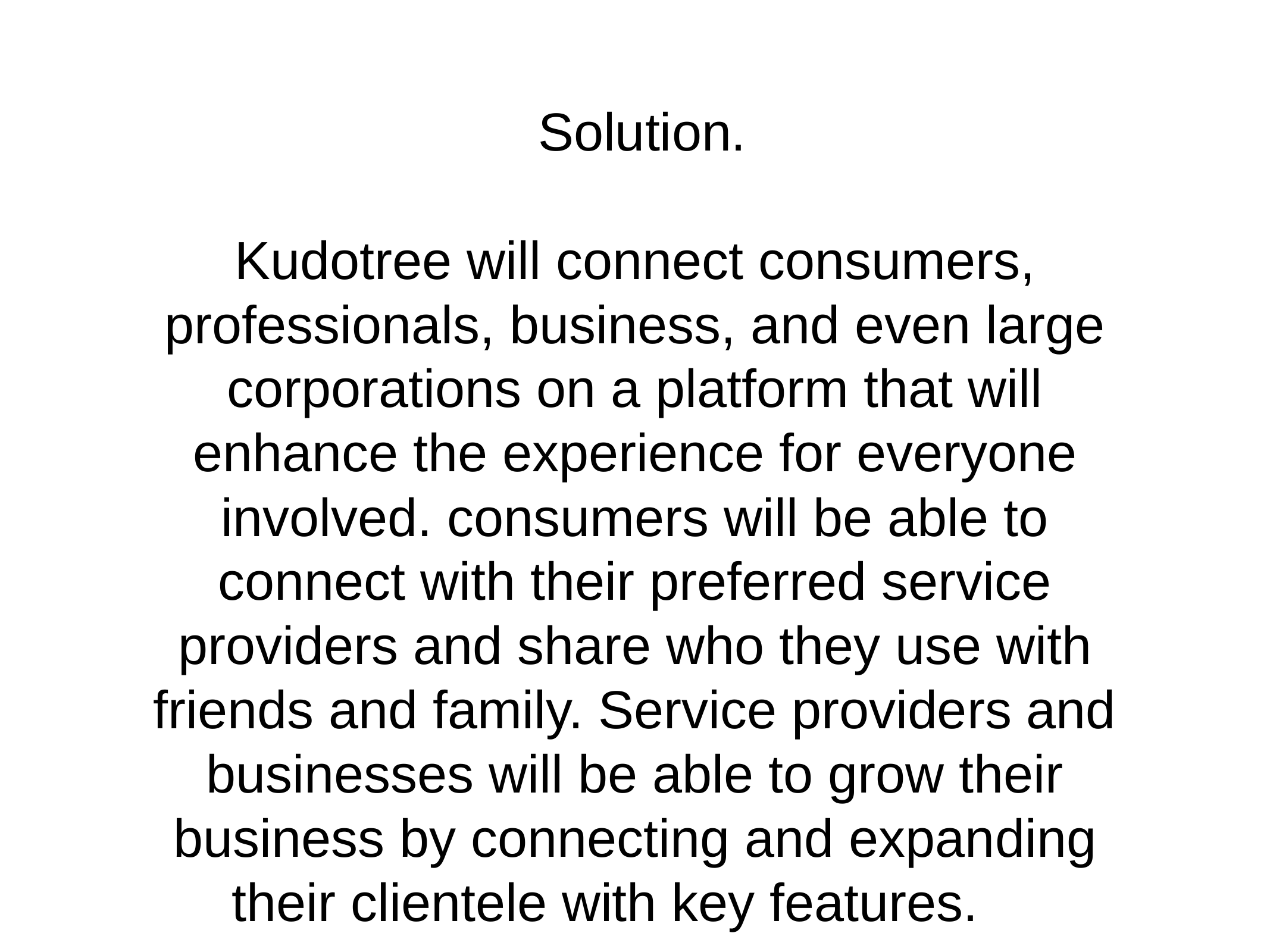

# Solution.

Kudotree will connect consumers, professionals, business, and even large corporations on a platform that will enhance the experience for everyone involved. consumers will be able to connect with their preferred service providers and share who they use with friends and family. Service providers and businesses will be able to grow their business by connecting and expanding their clientele with key features.